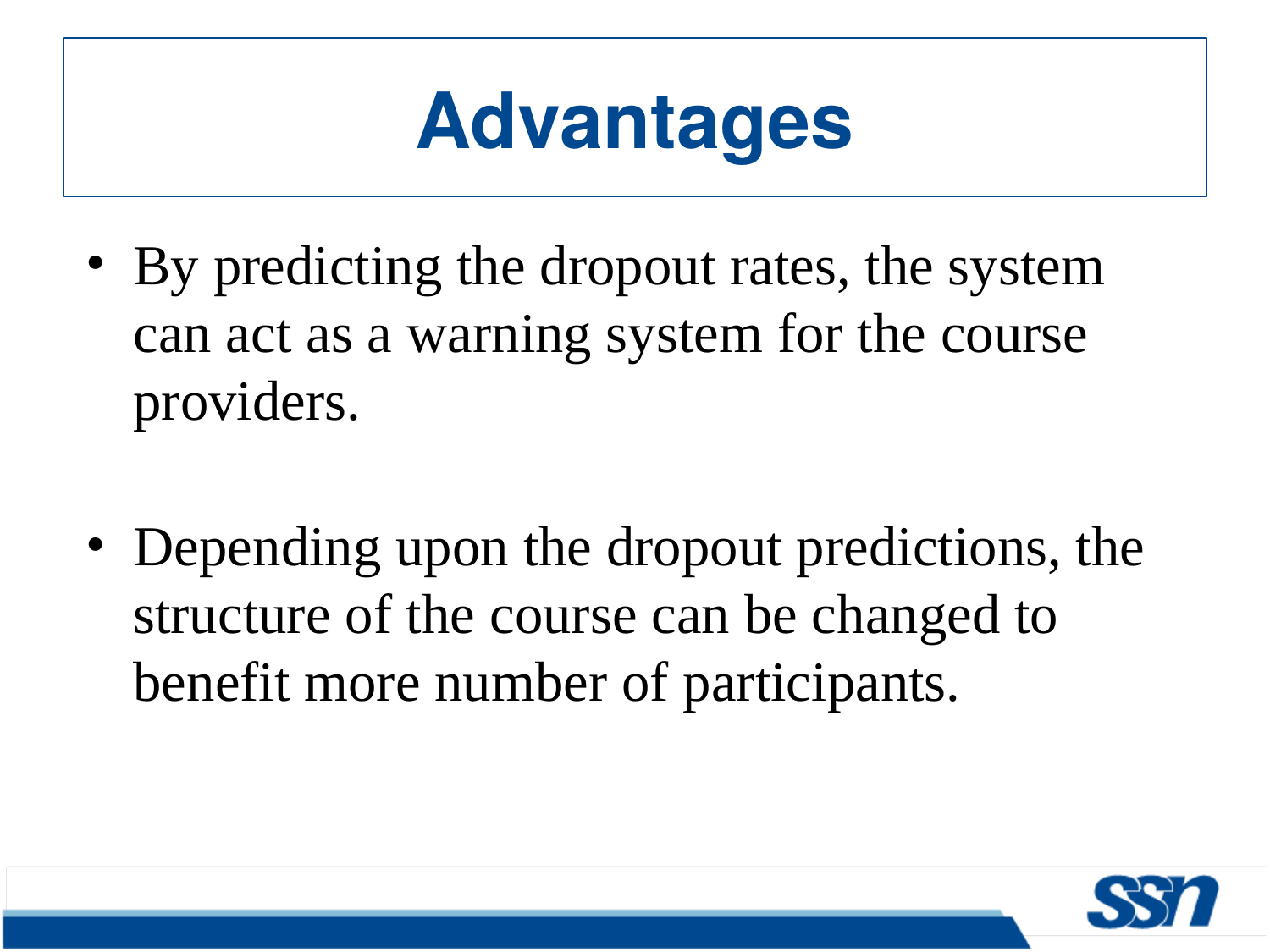

# Advantages
By predicting the dropout rates, the system can act as a warning system for the course providers.

Depending upon the dropout predictions, the structure of the course can be changed to benefit more number of participants.